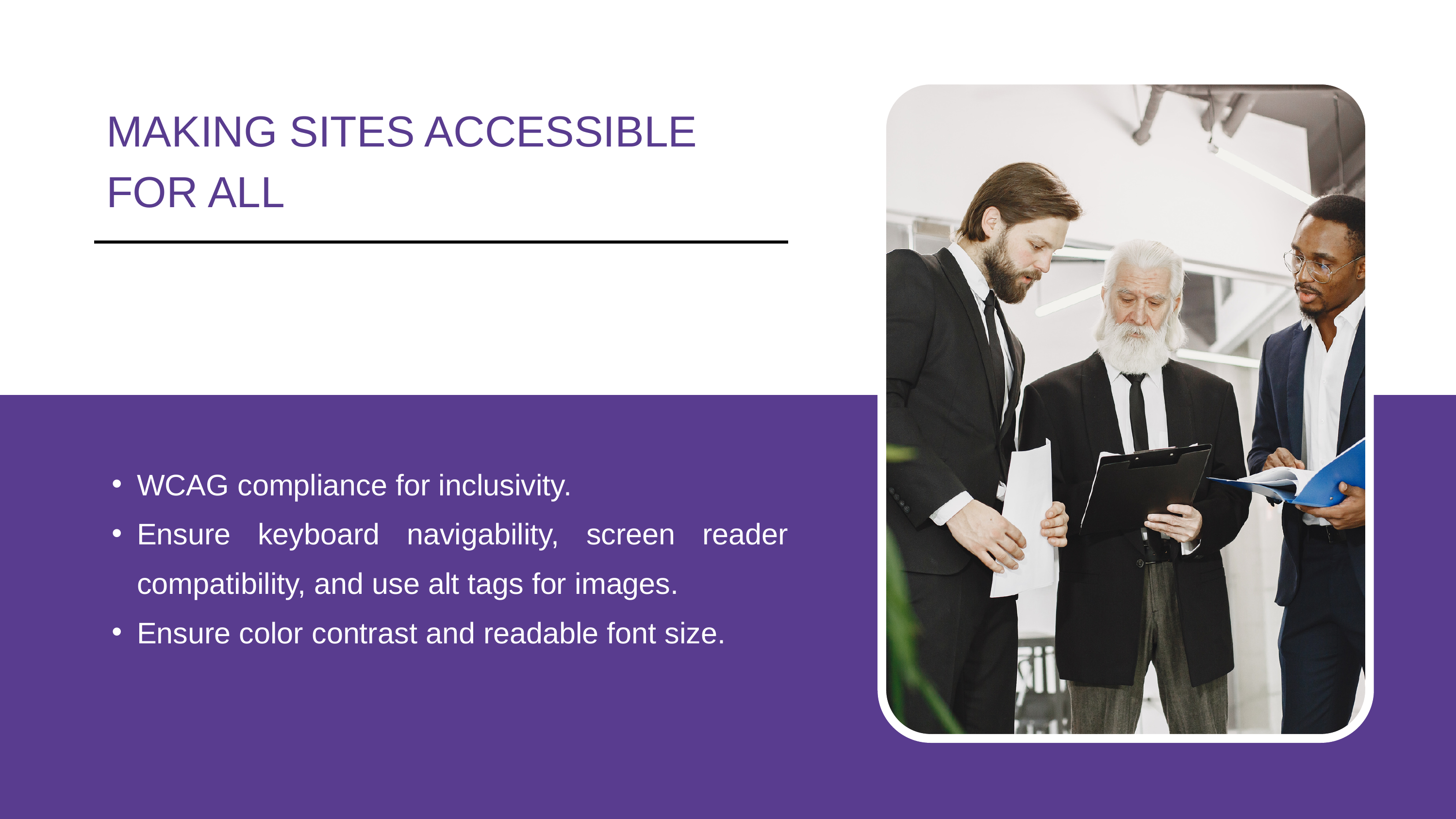

MAKING SITES ACCESSIBLE FOR ALL

WCAG compliance for inclusivity.
Ensure keyboard navigability, screen reader compatibility, and use alt tags for images.
Ensure color contrast and readable font size.